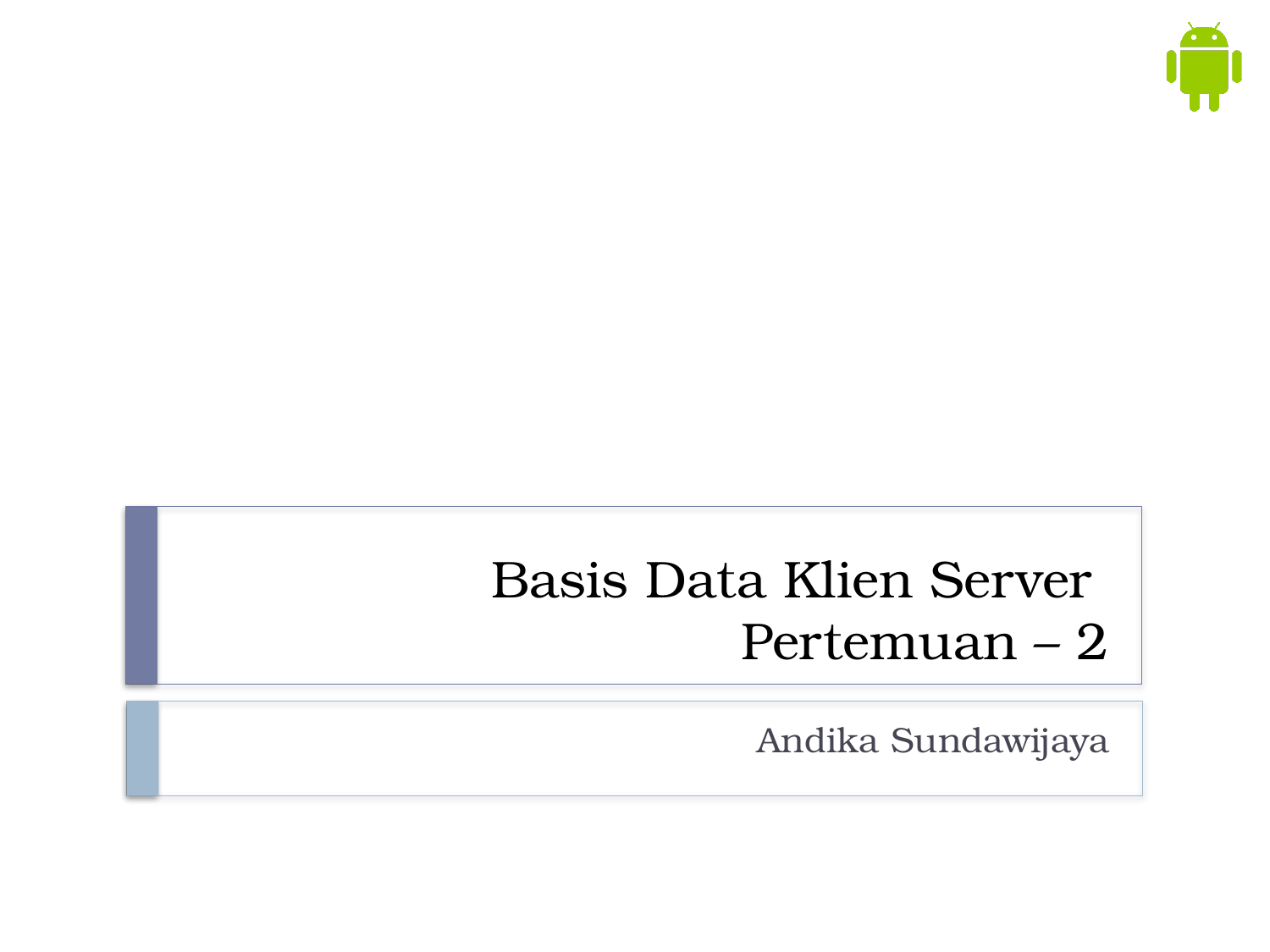

# Basis Data Klien Server Pertemuan – 2
Andika Sundawijaya